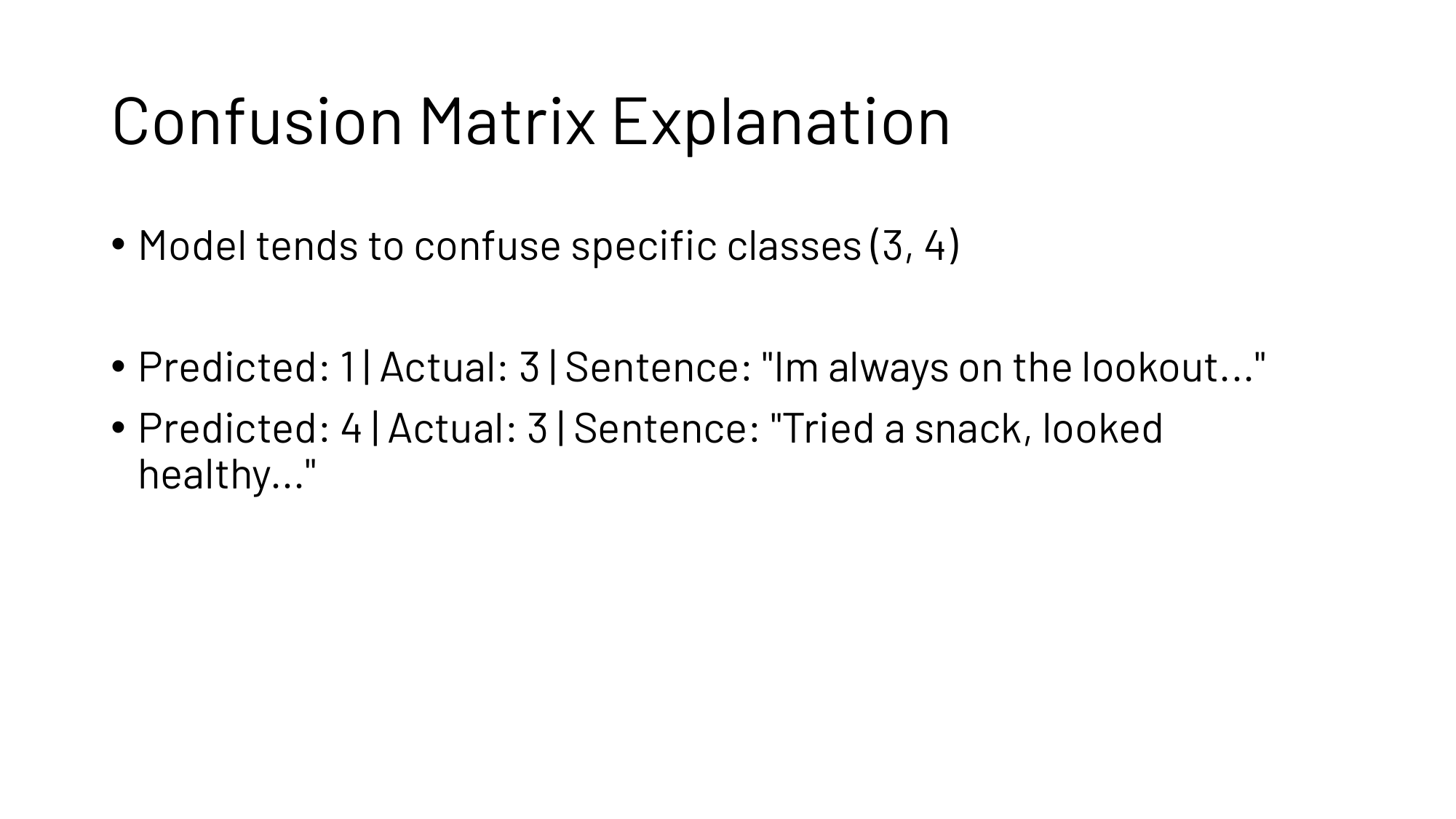

# Confusion Matrix Explanation
Model tends to confuse specific classes (3, 4)

Predicted: 1 | Actual: 3 | Sentence: "Im always on the lookout..."
Predicted: 4 | Actual: 3 | Sentence: "Tried a snack, looked healthy..."